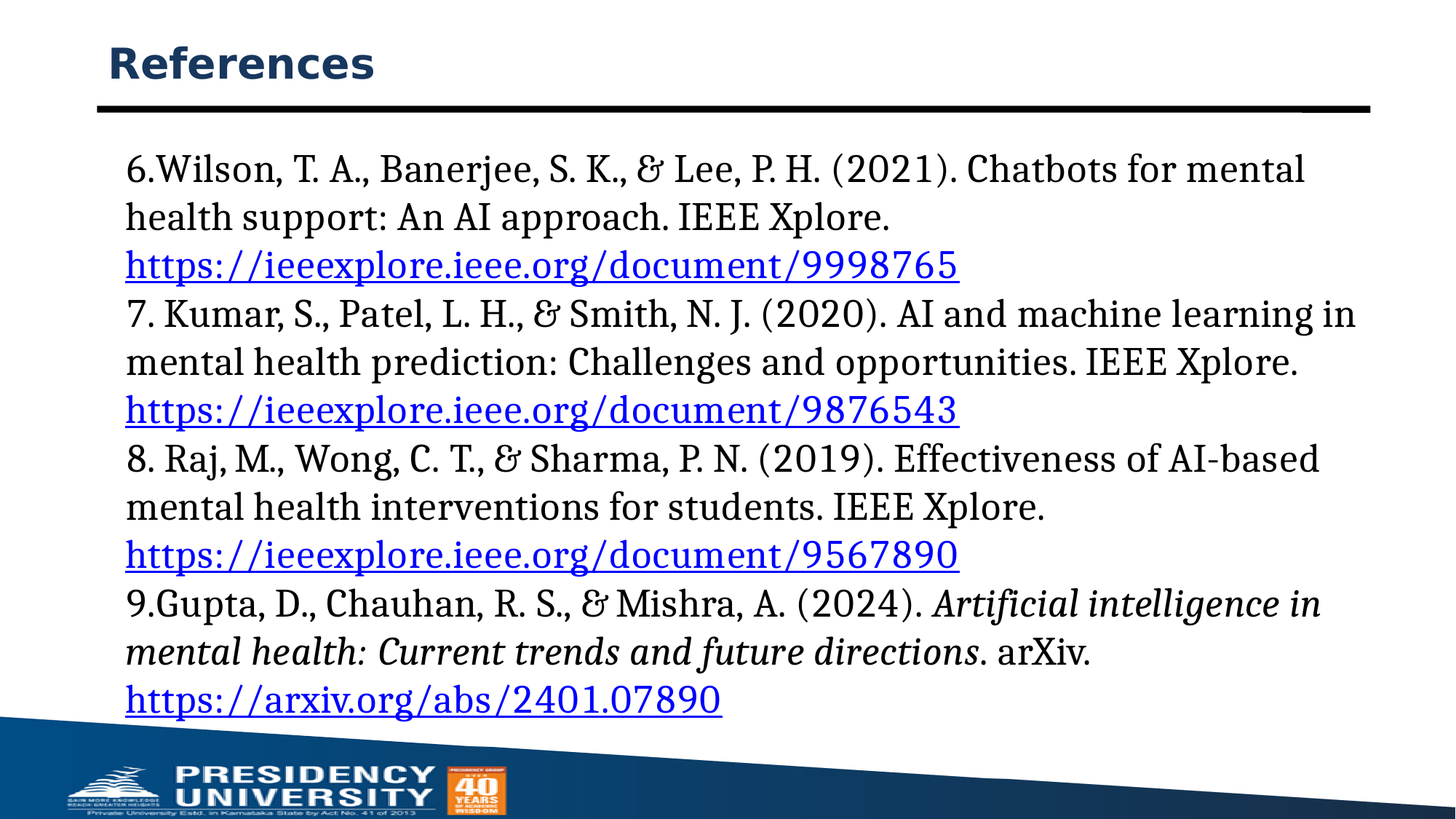

# References
6.Wilson, T. A., Banerjee, S. K., & Lee, P. H. (2021). Chatbots for mental health support: An AI approach. IEEE Xplore. https://ieeexplore.ieee.org/document/9998765
7. Kumar, S., Patel, L. H., & Smith, N. J. (2020). AI and machine learning in mental health prediction: Challenges and opportunities. IEEE Xplore. https://ieeexplore.ieee.org/document/9876543
8. Raj, M., Wong, C. T., & Sharma, P. N. (2019). Effectiveness of AI-based mental health interventions for students. IEEE Xplore. https://ieeexplore.ieee.org/document/9567890
9.Gupta, D., Chauhan, R. S., & Mishra, A. (2024). Artificial intelligence in mental health: Current trends and future directions. arXiv. https://arxiv.org/abs/2401.07890